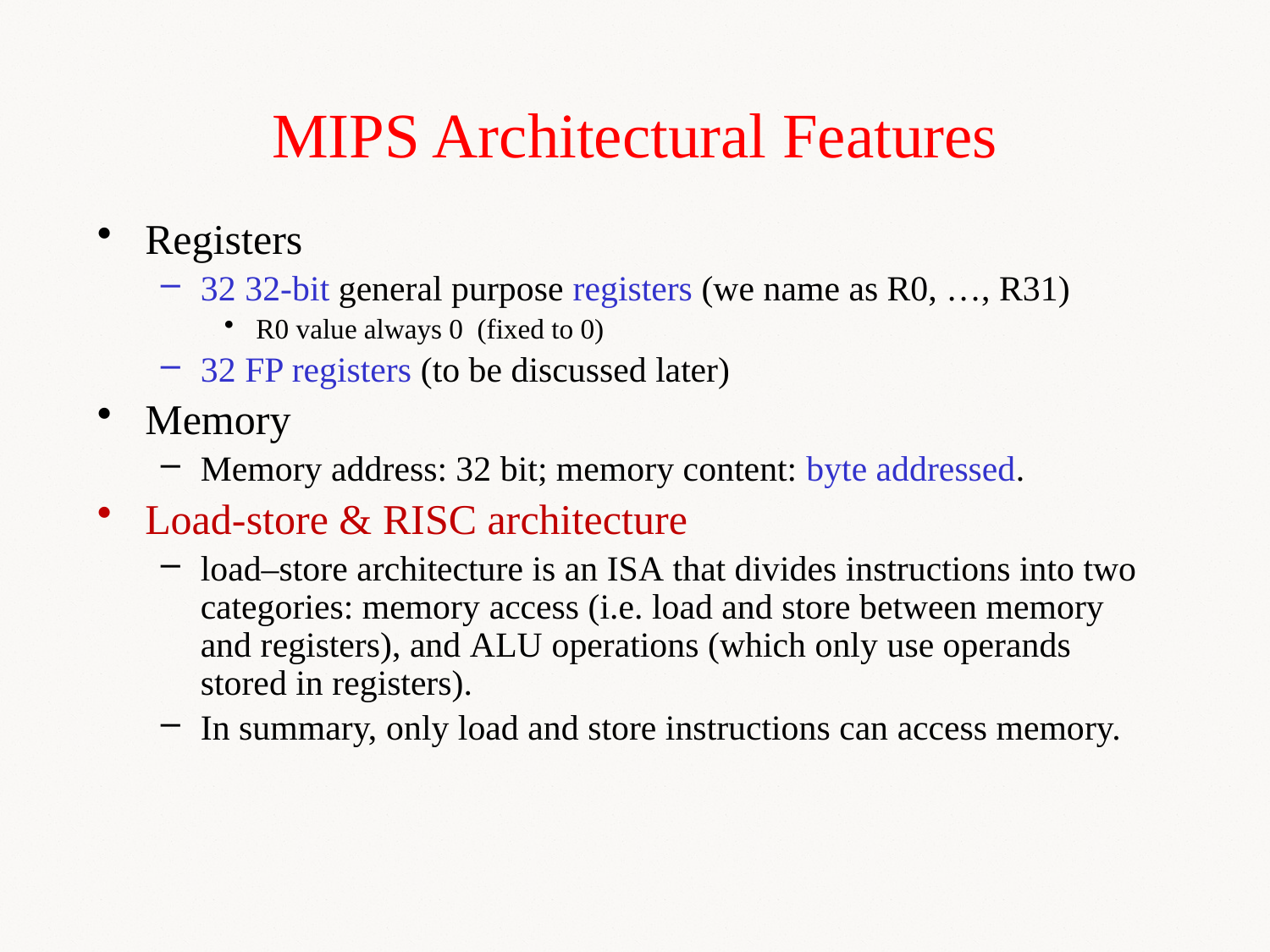

# MIPS Architectural Features
Registers
32 32-bit general purpose registers (we name as R0, …, R31)
R0 value always 0  (fixed to 0)
32 FP registers (to be discussed later)
Memory
Memory address: 32 bit; memory content: byte addressed.
Load-store & RISC architecture
load–store architecture is an ISA that divides instructions into two categories: memory access (i.e. load and store between memory and registers), and ALU operations (which only use operands stored in registers).
In summary, only load and store instructions can access memory.